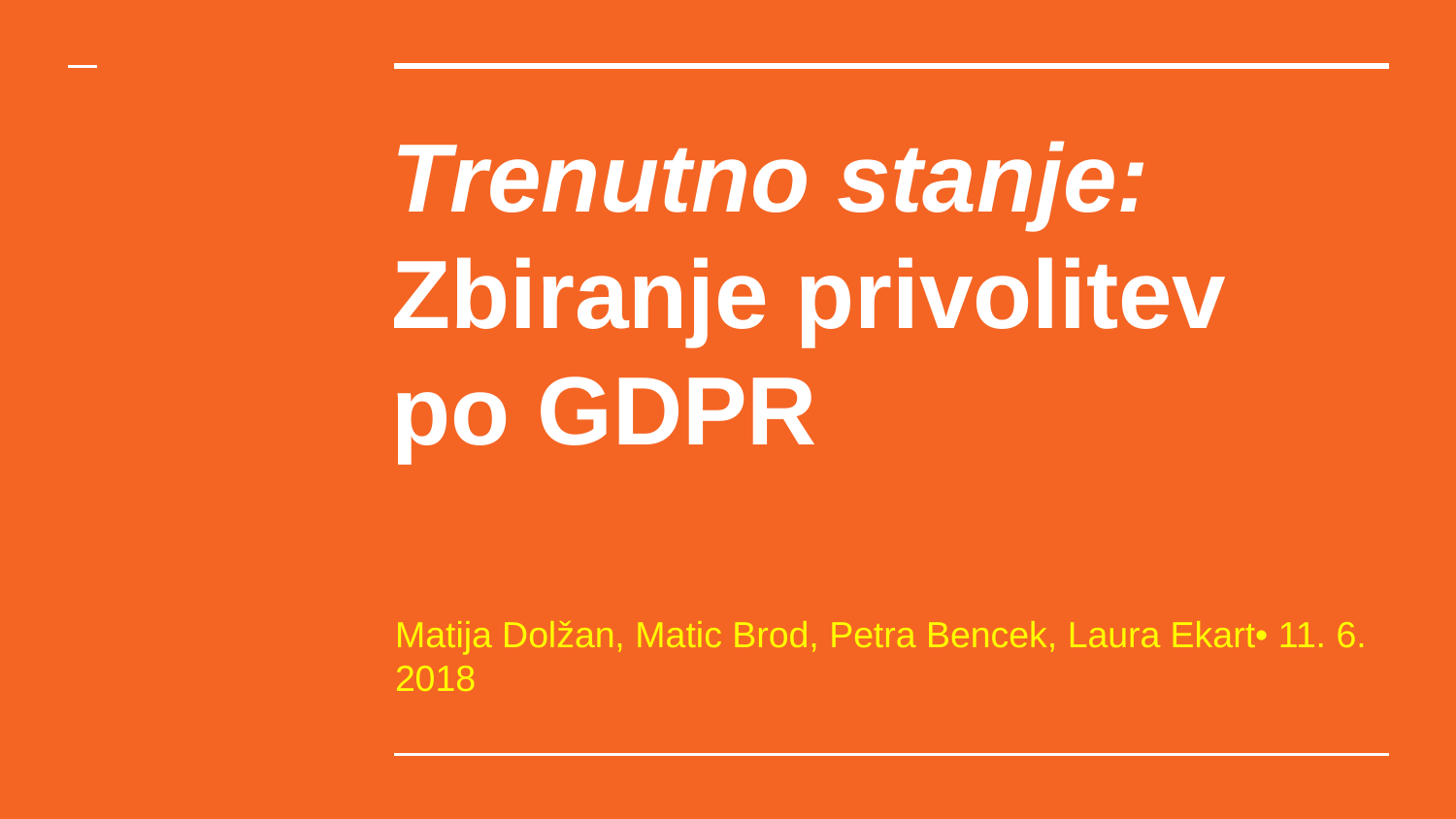

# Trenutno stanje: Zbiranje privolitev po GDPR
Matija Dolžan, Matic Brod, Petra Bencek, Laura Ekart• 11. 6. 2018